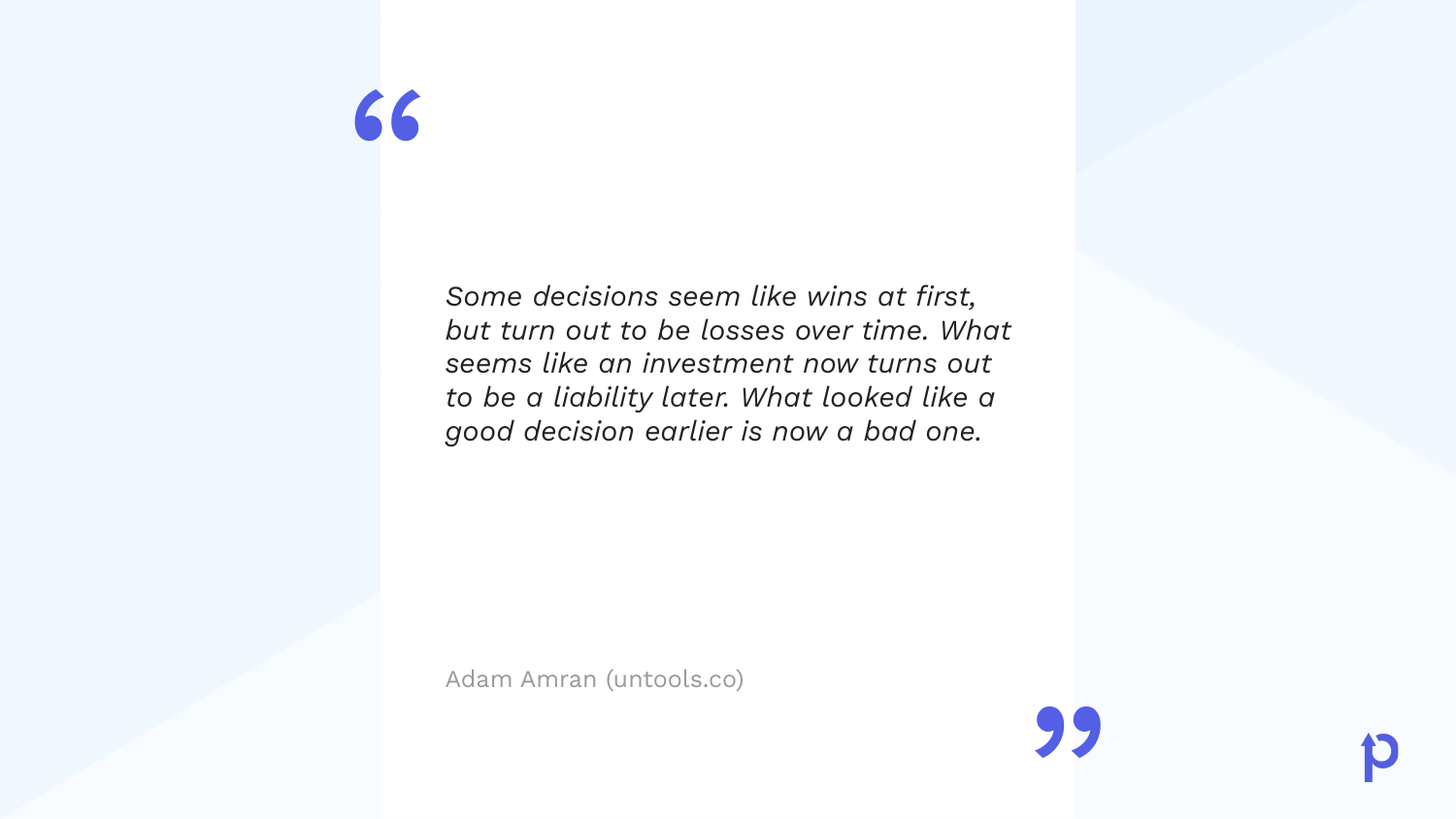

# Some decisions seem like wins at first, but turn out to be losses over time. What seems like an investment now turns out to be a liability later. What looked like a good decision earlier is now a bad one.

Adam Amran (untools.co)